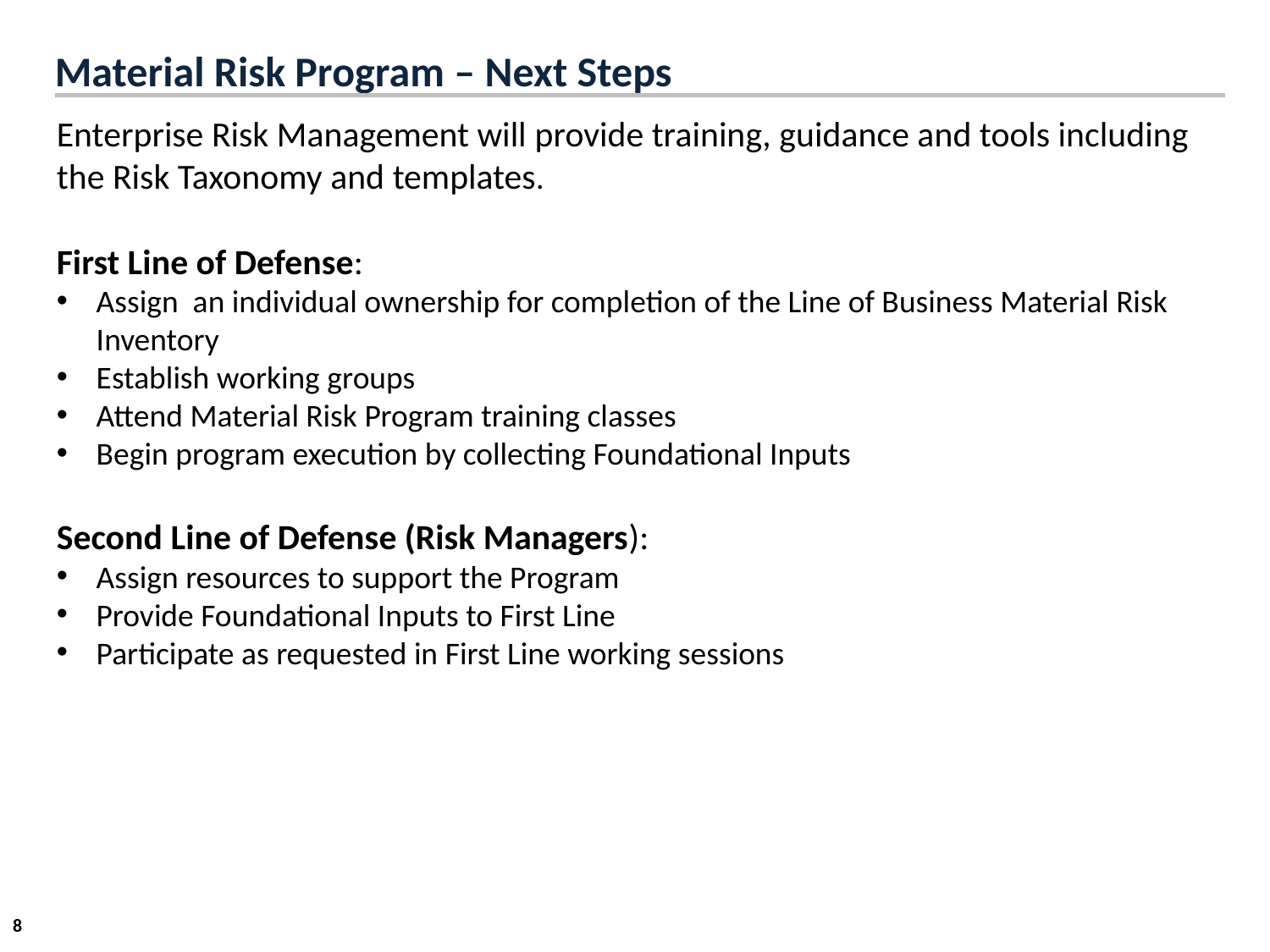

Material Risk Program – Next Steps
Enterprise Risk Management will provide training, guidance and tools including the Risk Taxonomy and templates.

First Line of Defense:
Assign  an individual ownership for completion of the Line of Business Material Risk Inventory
Establish working groups
Attend Material Risk Program training classes
Begin program execution by collecting Foundational Inputs

Second Line of Defense (Risk Managers):
Assign resources to support the Program
Provide Foundational Inputs to First Line
Participate as requested in First Line working sessions